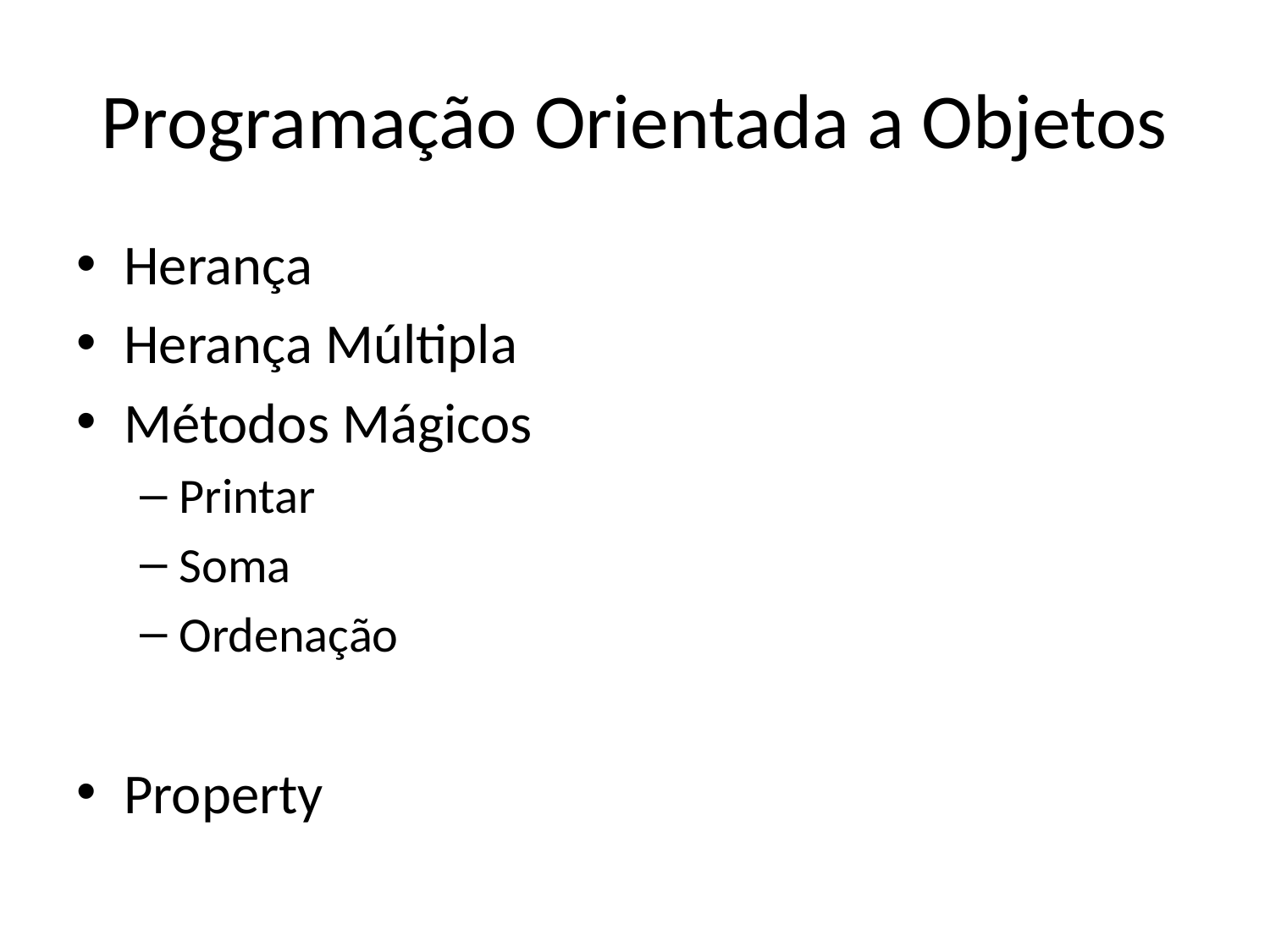

# Programação Orientada a Objetos
Herança
Herança Múltipla
Métodos Mágicos
Printar
Soma
Ordenação

Property